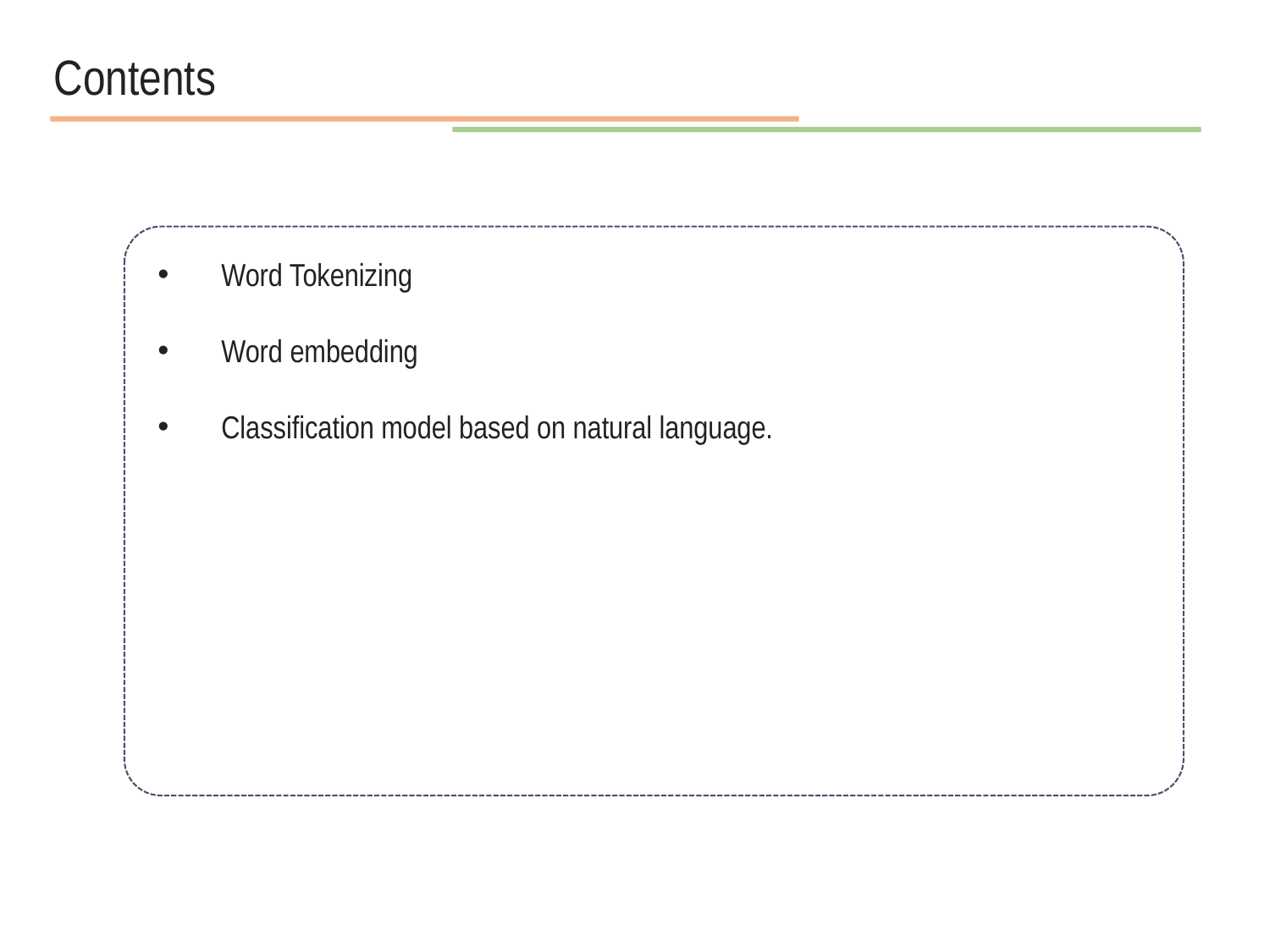

Contents
Word Tokenizing
Word embedding
Classification model based on natural language.